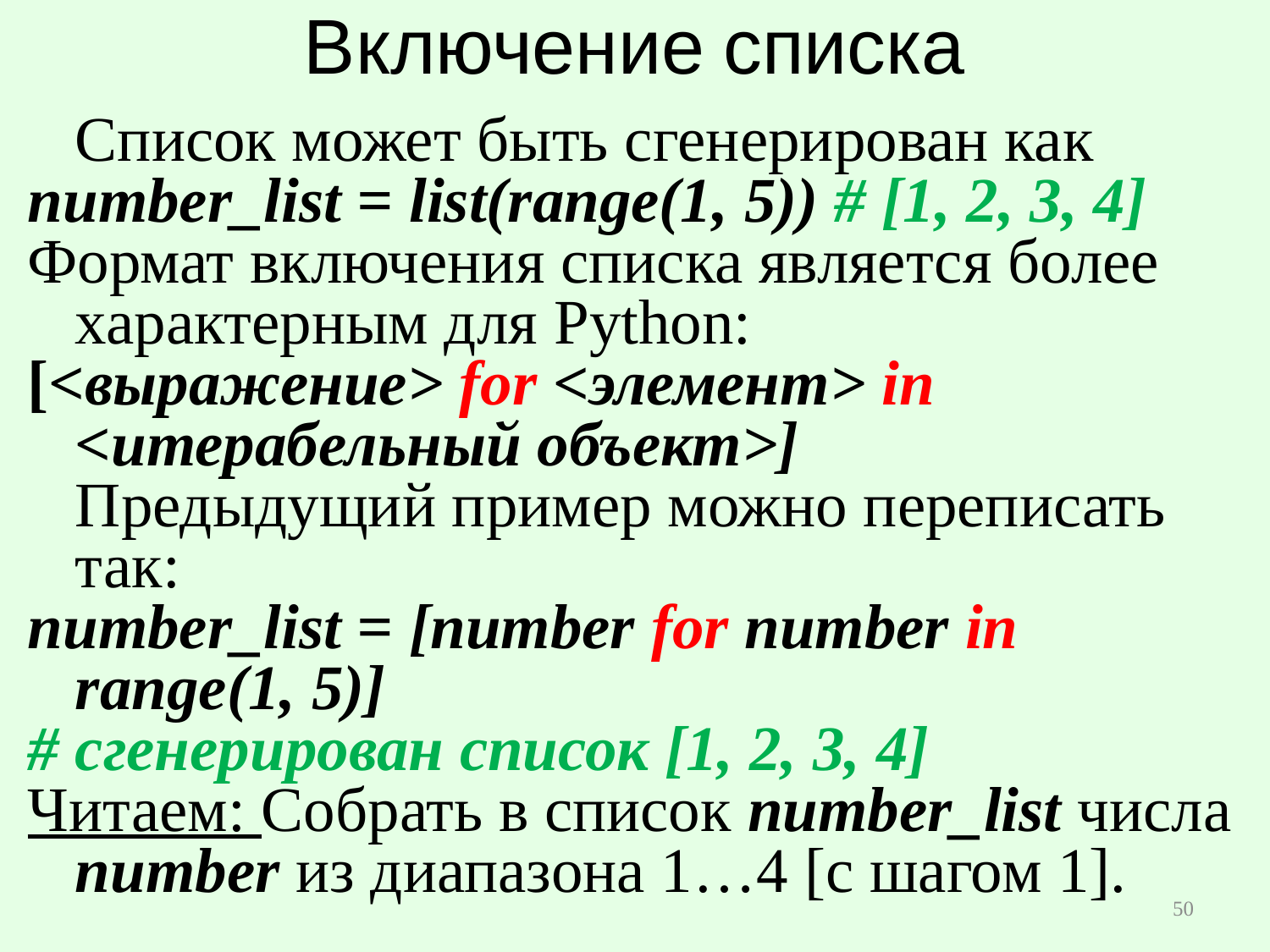

# Включение списка
	Список может быть сгенерирован как
number_list = list(range(1, 5)) # [1, 2, 3, 4]
Формат включения списка является более характерным для Python:
[<выражение> for <элемент> in <итерабельный объект>]
	Предыдущий пример можно переписать так:
number_list = [number for number in range(1, 5)]
# сгенерирован список [1, 2, 3, 4]
Читаем: Собрать в список number_list числа number из диапазона 1…4 [с шагом 1].

50